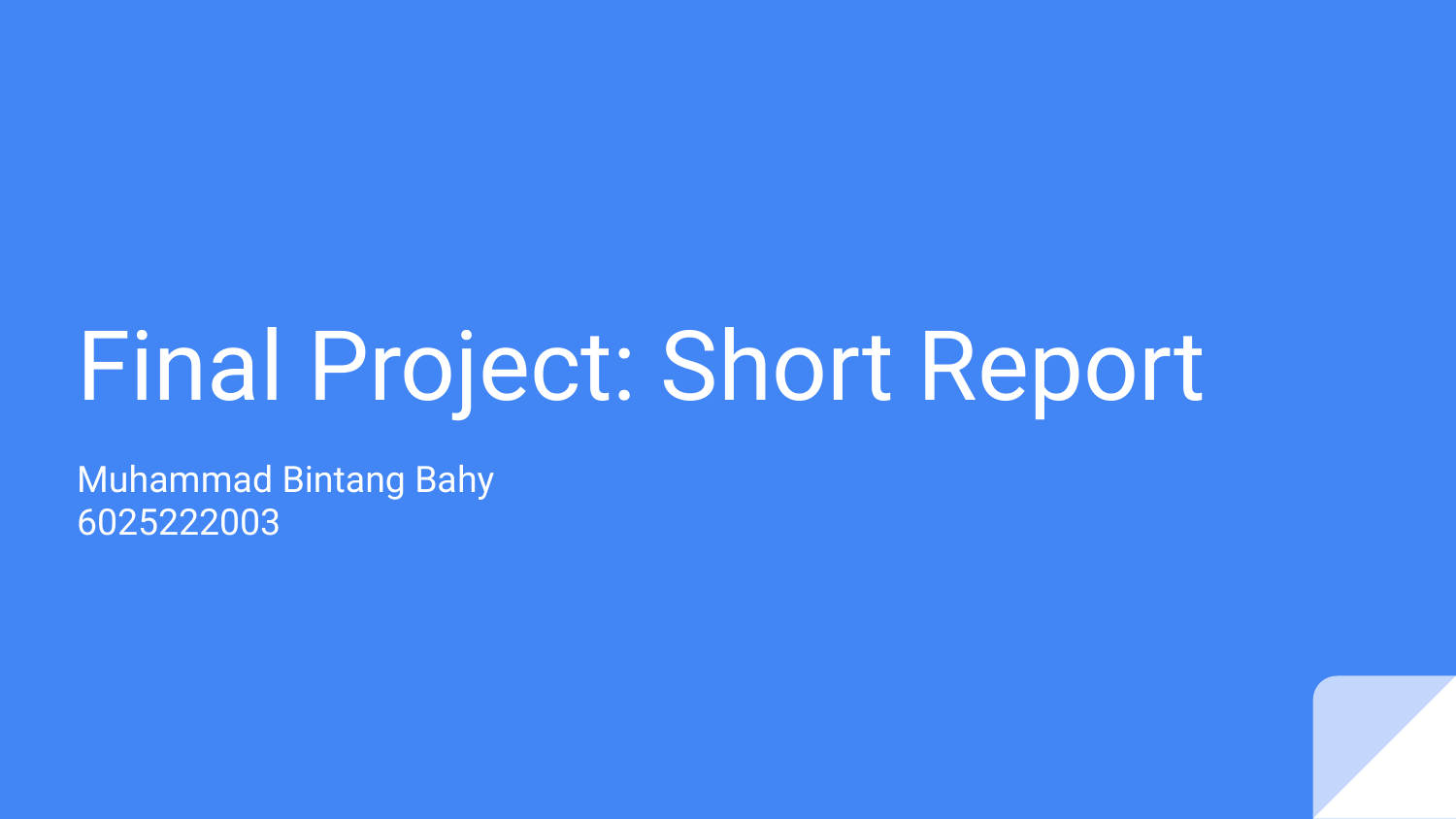

# Final Project: Short Report
Muhammad Bintang Bahy
6025222003